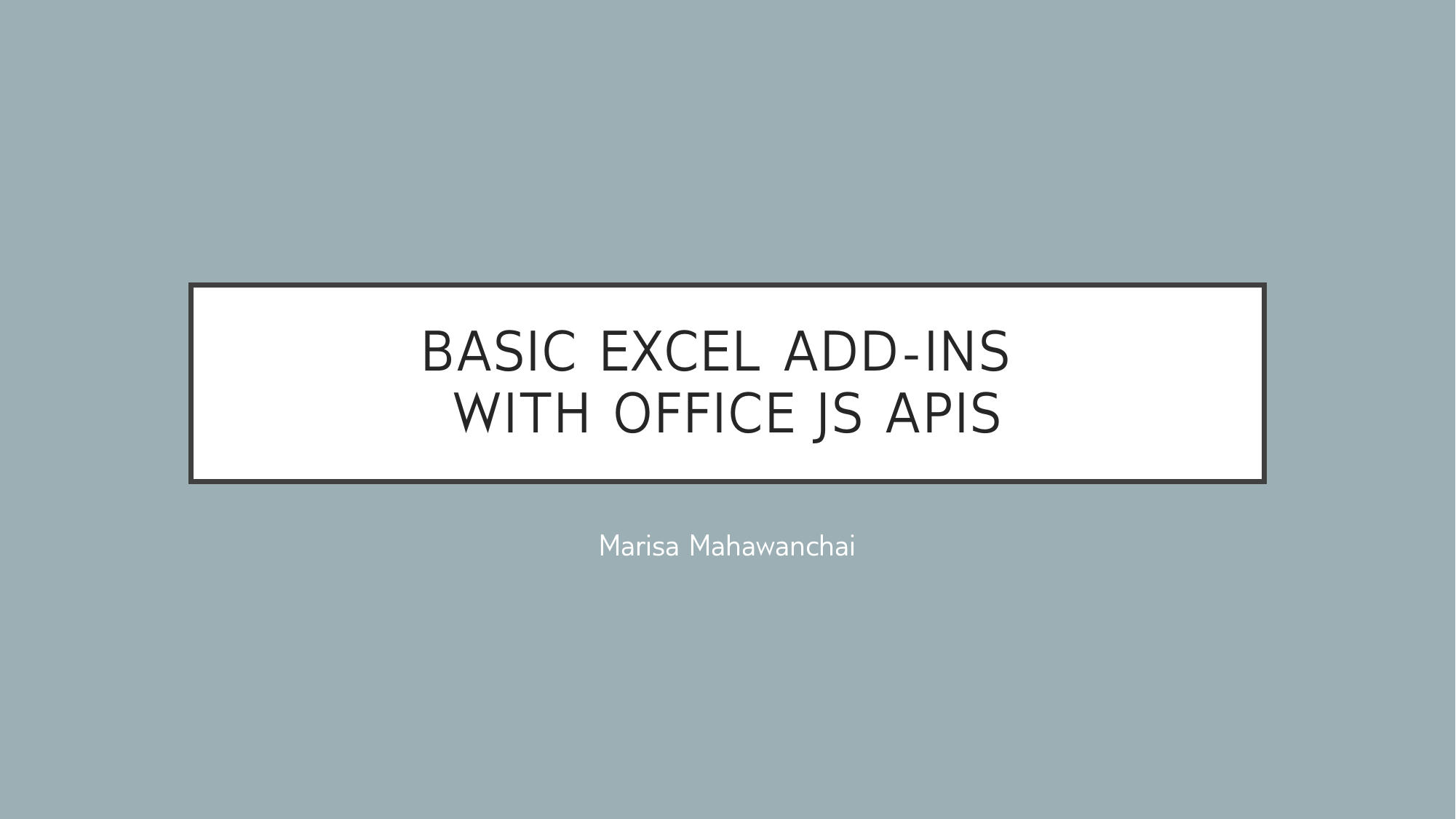

# BASIC excel add-ins with office js apis
Marisa Mahawanchai